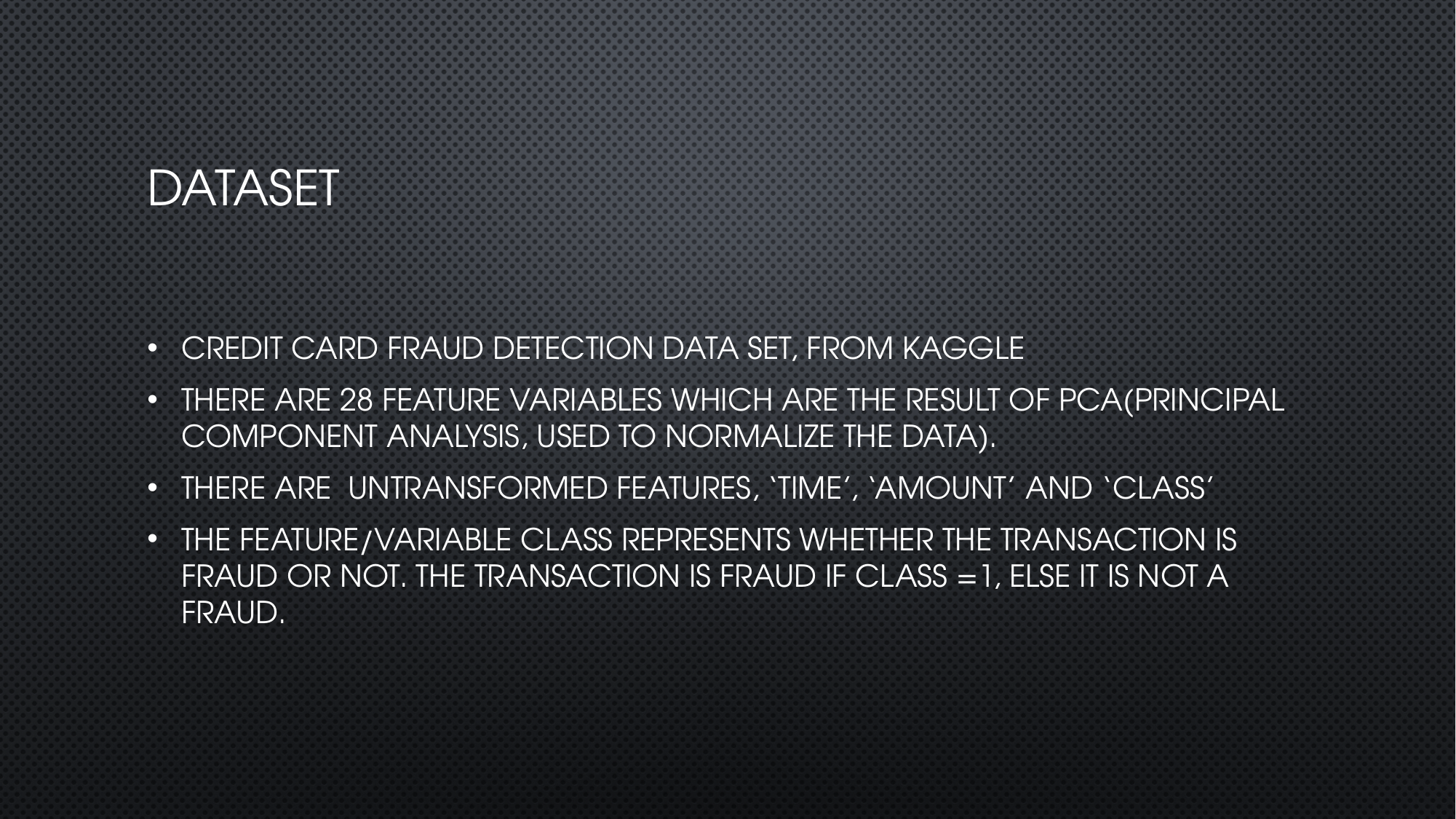

# Dataset
Credit card fraud detection data set, from Kaggle
There are 28 feature variables which are the result of PCA(principal component analysis, used to normalize the data).
There are  untransformed features, ‘Time’, ‘amount’ and ‘class’
The feature/variable class represents whether the transaction is fraud or not. The transaction is fraud if class =1, else it is not a fraud.